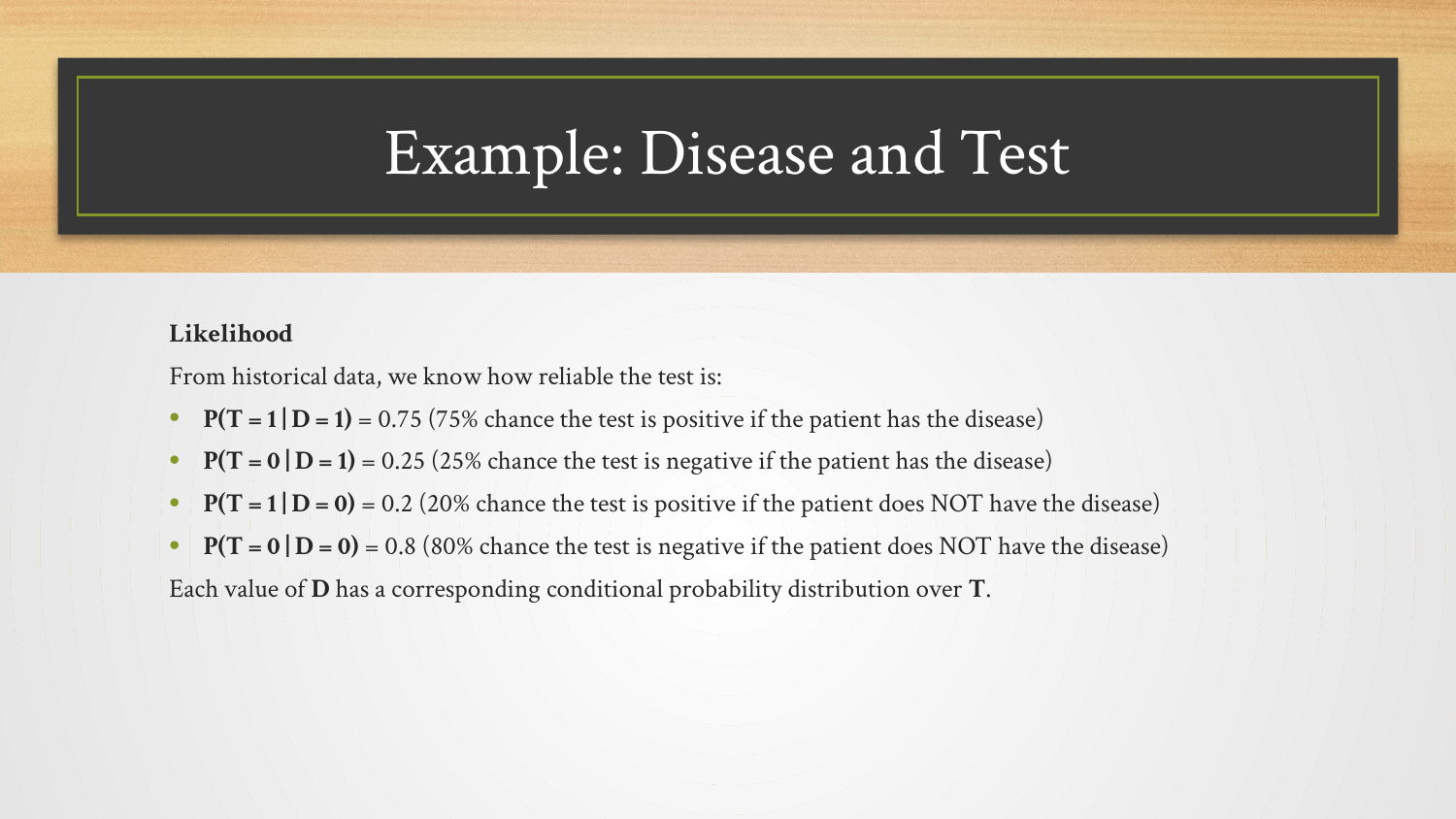

# Example: Disease and Test

Likelihood
From historical data, we know how reliable the test is:
P(T = 1 | D = 1) = 0.75 (75% chance the test is positive if the patient has the disease)
P(T = 0 | D = 1) = 0.25 (25% chance the test is negative if the patient has the disease)
P(T = 1 | D = 0) = 0.2 (20% chance the test is positive if the patient does NOT have the disease)
P(T = 0 | D = 0) = 0.8 (80% chance the test is negative if the patient does NOT have the disease)
Each value of D has a corresponding conditional probability distribution over T.